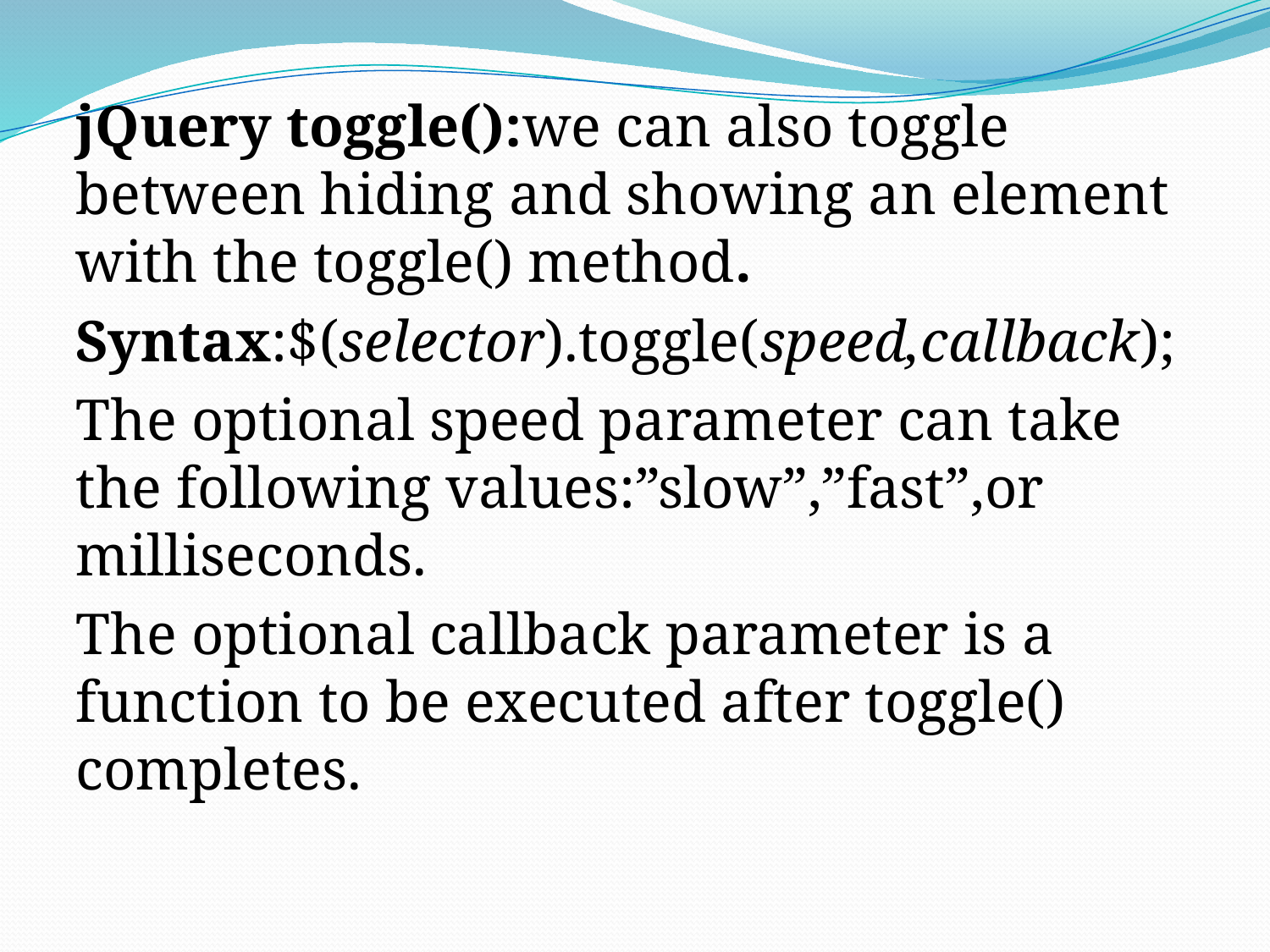

jQuery toggle():we can also toggle between hiding and showing an element with the toggle() method.
Syntax:$(selector).toggle(speed,callback);
The optional speed parameter can take the following values:”slow”,”fast”,or milliseconds.
The optional callback parameter is a function to be executed after toggle() completes.